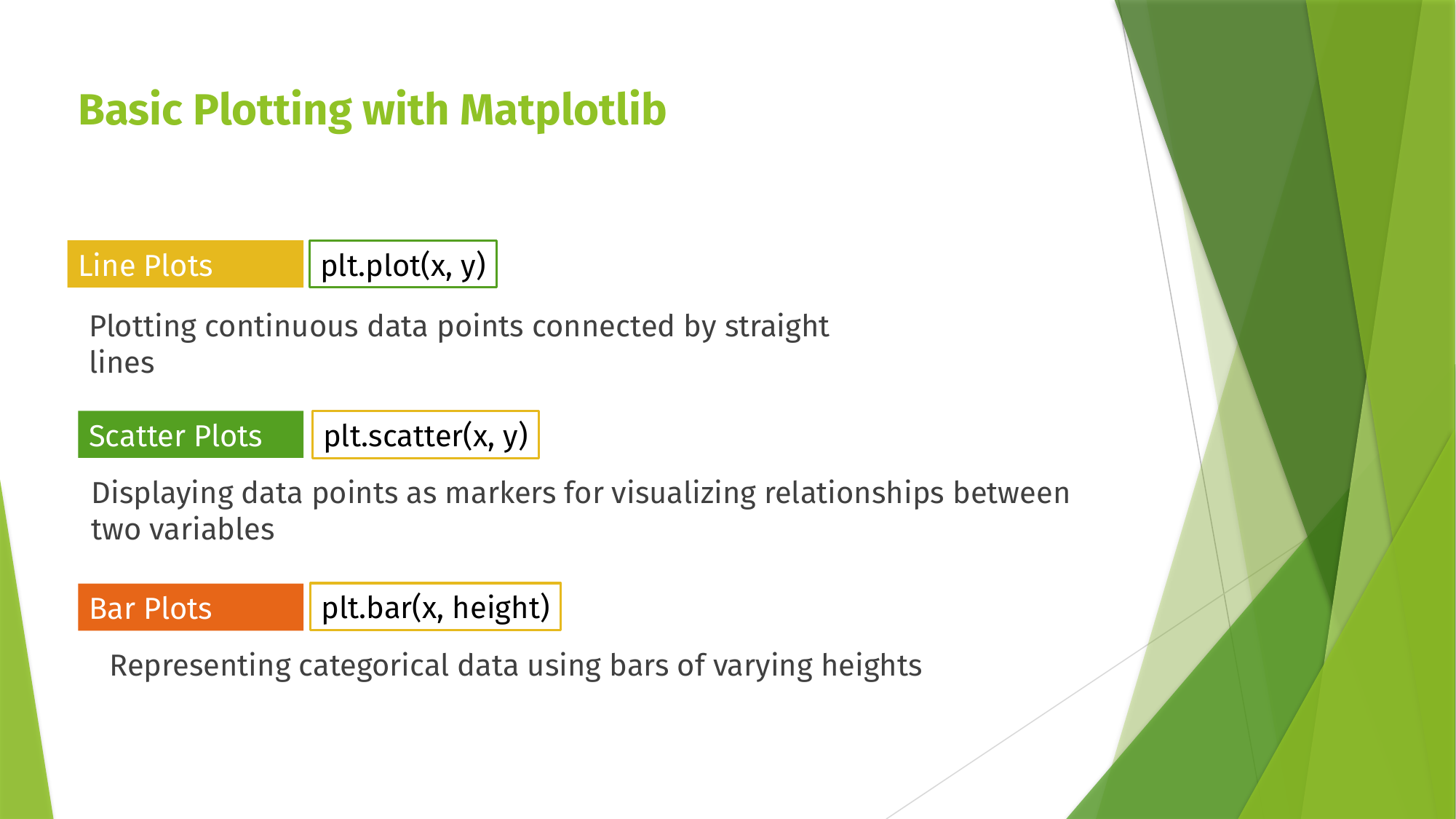

# Basic Plotting with Matplotlib
Line Plots
plt.plot(x, y)
Plotting continuous data points connected by straight lines
Scatter Plots
plt.scatter(x, y)
Displaying data points as markers for visualizing relationships between two variables
plt.bar(x, height)
Bar Plots
Representing categorical data using bars of varying heights